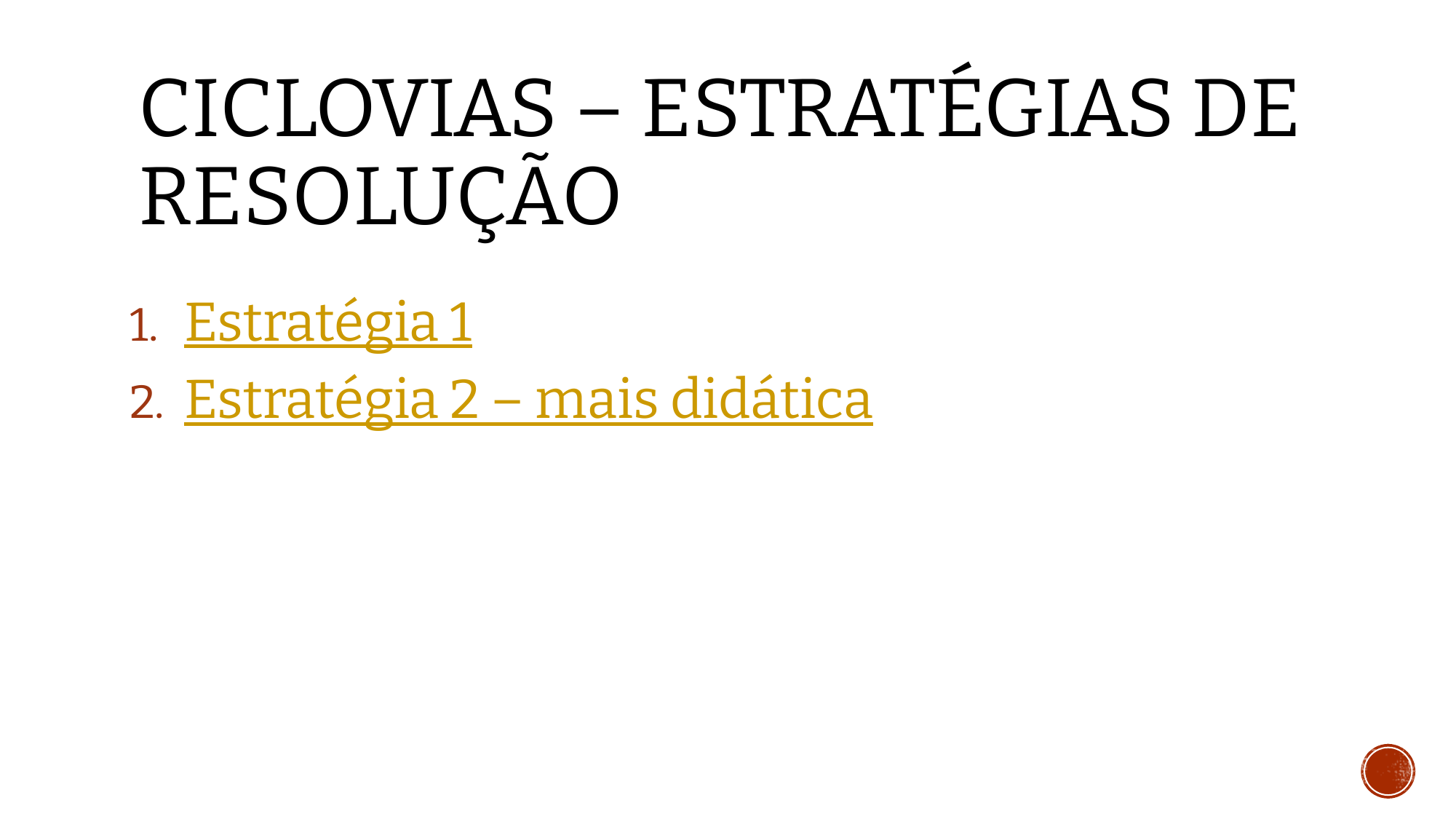

# Ciclovias – Estratégias de Resolução

Estratégia 1
Estratégia 2 – mais didática